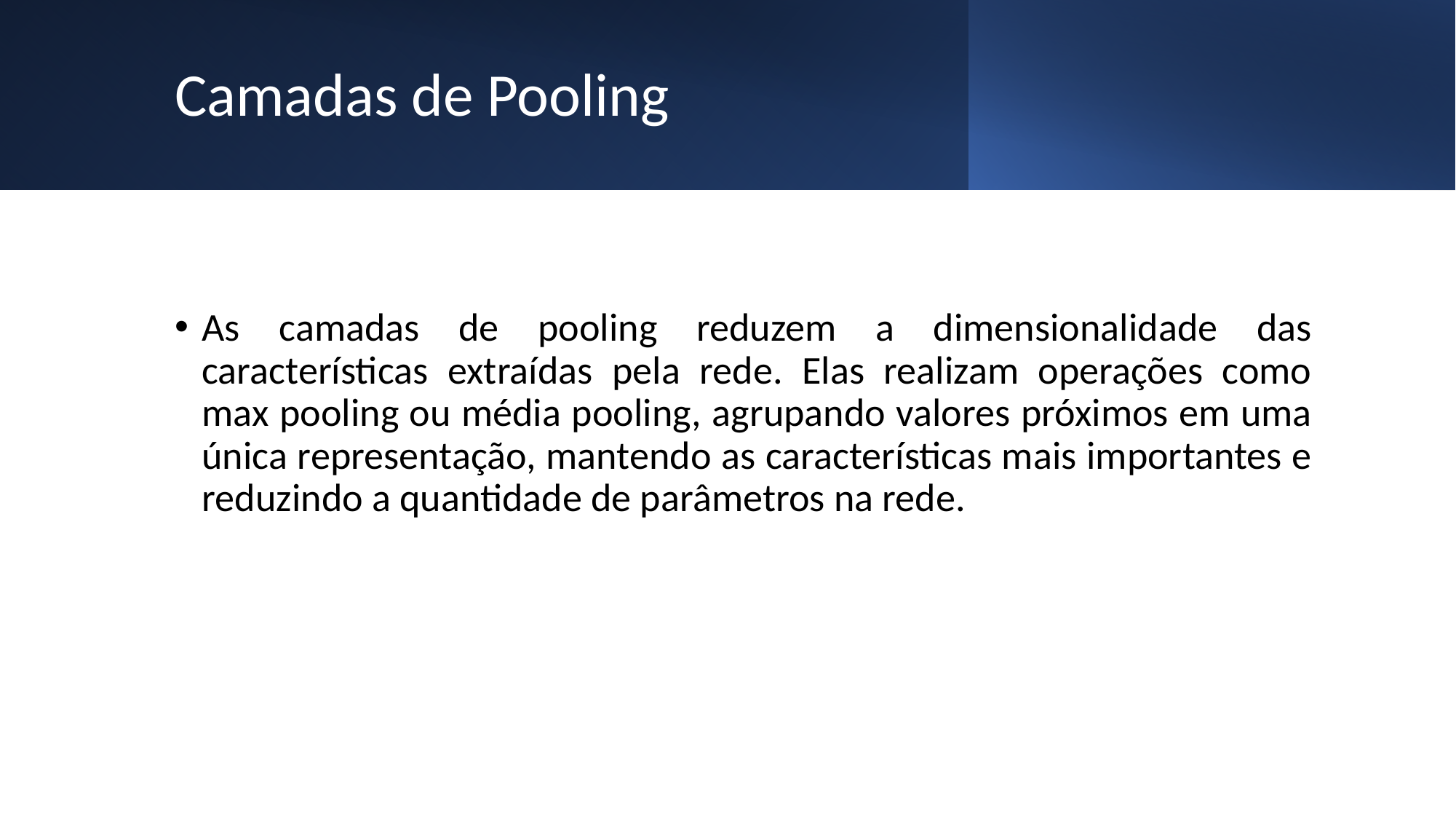

# Camadas de Pooling
As camadas de pooling reduzem a dimensionalidade das características extraídas pela rede. Elas realizam operações como max pooling ou média pooling, agrupando valores próximos em uma única representação, mantendo as características mais importantes e reduzindo a quantidade de parâmetros na rede.
5